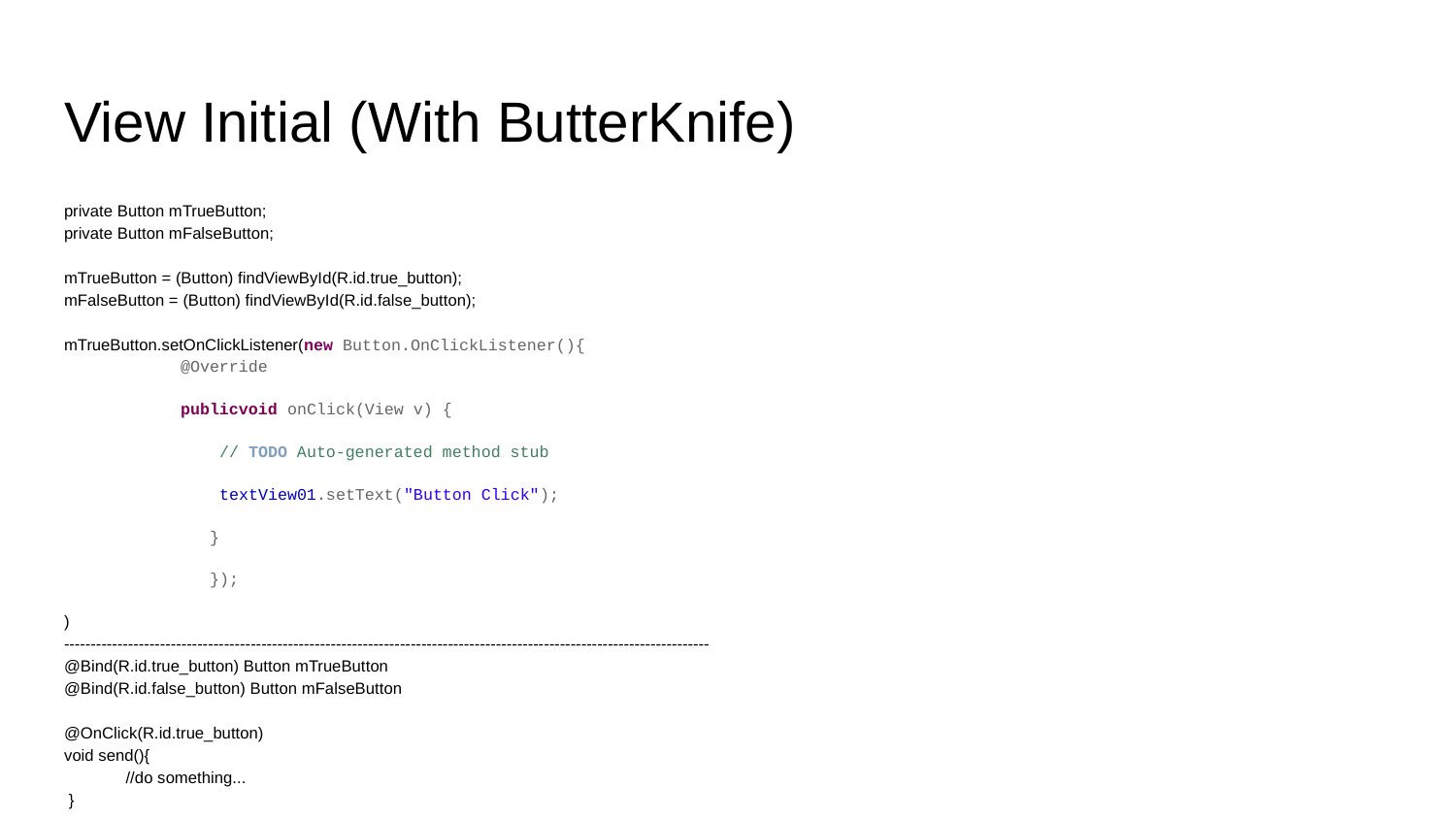

# View Initial (With ButterKnife)
private Button mTrueButton;
private Button mFalseButton;

mTrueButton = (Button) findViewById(R.id.true_button);
mFalseButton = (Button) findViewById(R.id.false_button);

mTrueButton.setOnClickListener(new Button.OnClickListener(){
            @Override
            publicvoid onClick(View v) {
                // TODO Auto-generated method stub
                textView01.setText("Button Click");
        	}
    	});
)
-------------------------------------------------------------------------------------------------------------------------
@Bind(R.id.true_button) Button mTrueButton
@Bind(R.id.false_button) Button mFalseButton

@OnClick(R.id.true_button)
void send(){
//do something...
 }